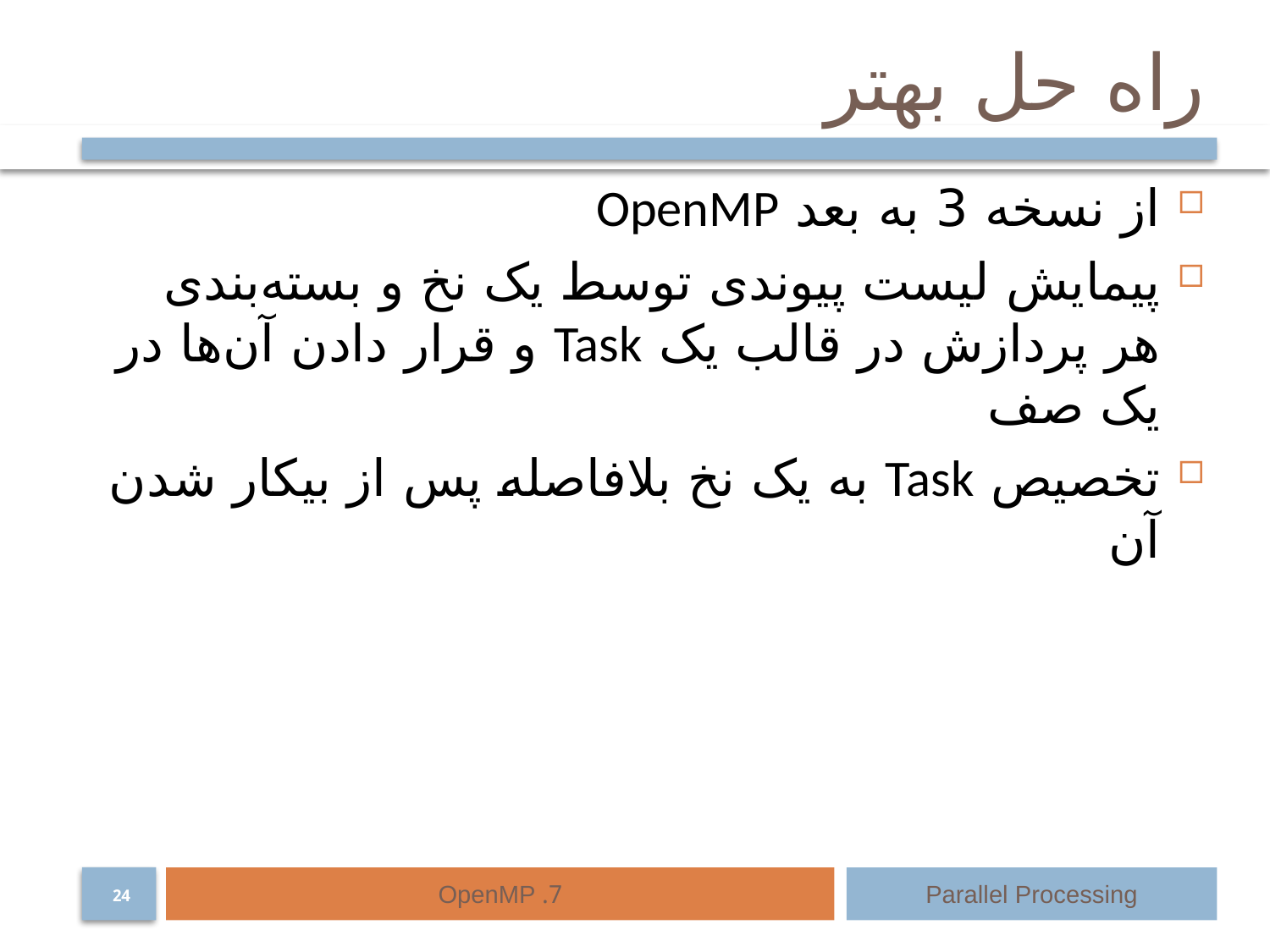

# راه حل بهتر
از نسخه 3 به بعد OpenMP
پیمایش لیست پیوندی توسط یک نخ‌ و بسته‌بندی هر پردازش در قالب یک Task و قرار دادن آن‌ها در یک صف
تخصیص Task به یک نخ بلافاصله پس از بیکار شدن آن

7. OpenMP
Parallel Processing
24